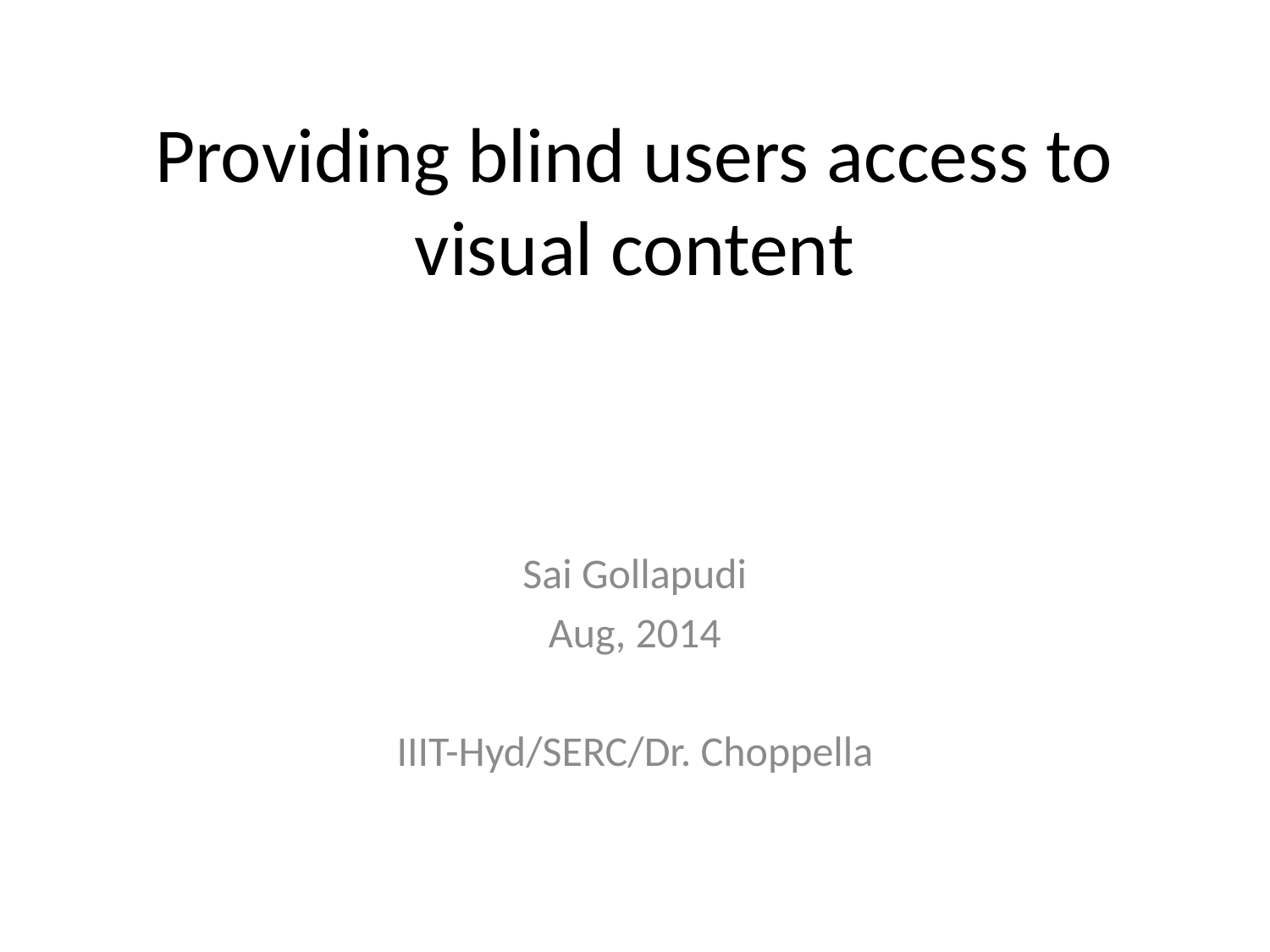

# Providing blind users access to visual content
Sai Gollapudi
Aug, 2014

IIIT-Hyd/SERC/Dr. Choppella